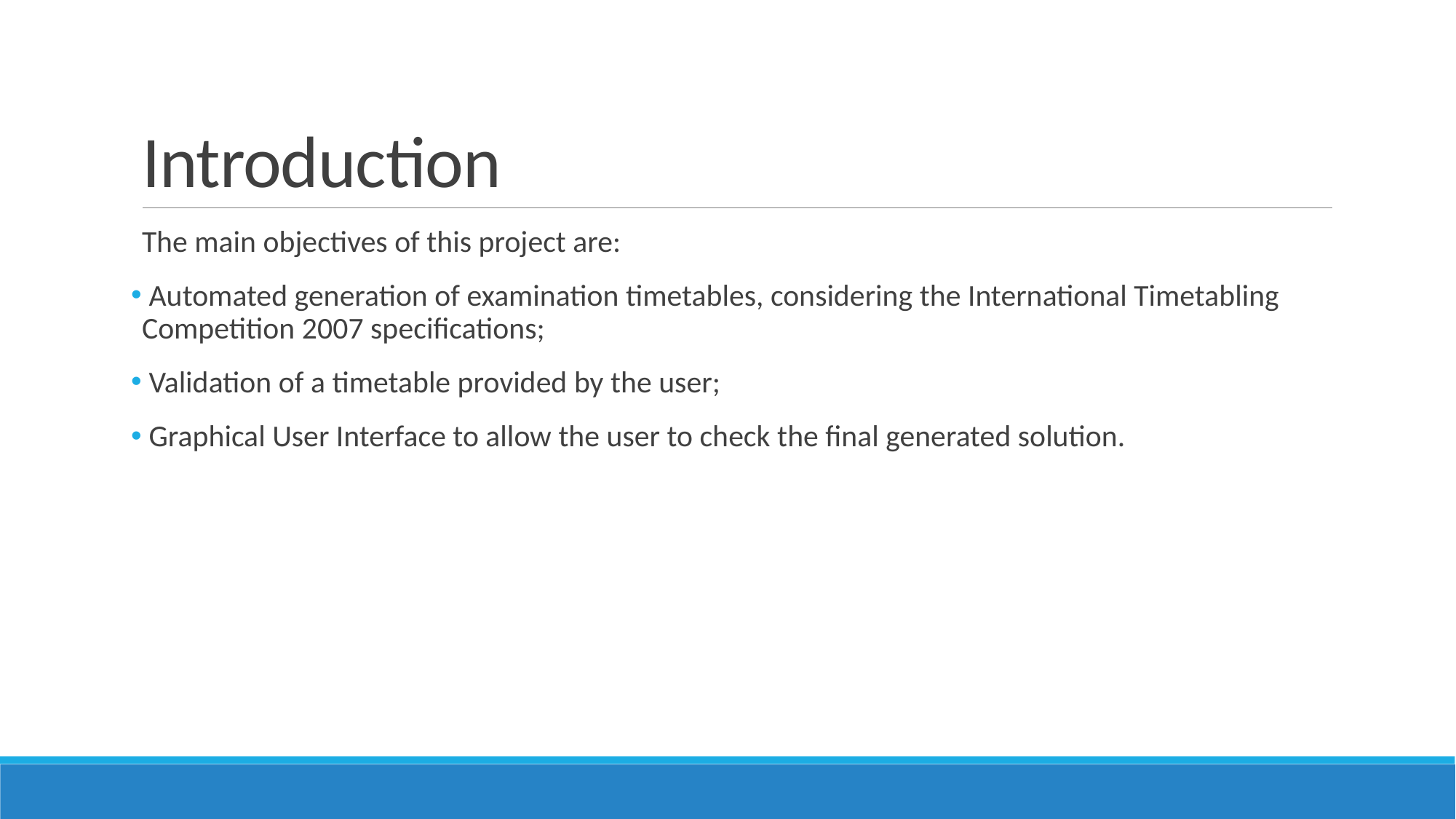

# Introduction
The main objectives of this project are:
 Automated generation of examination timetables, considering the International Timetabling Competition 2007 specifications;
 Validation of a timetable provided by the user;
 Graphical User Interface to allow the user to check the final generated solution.